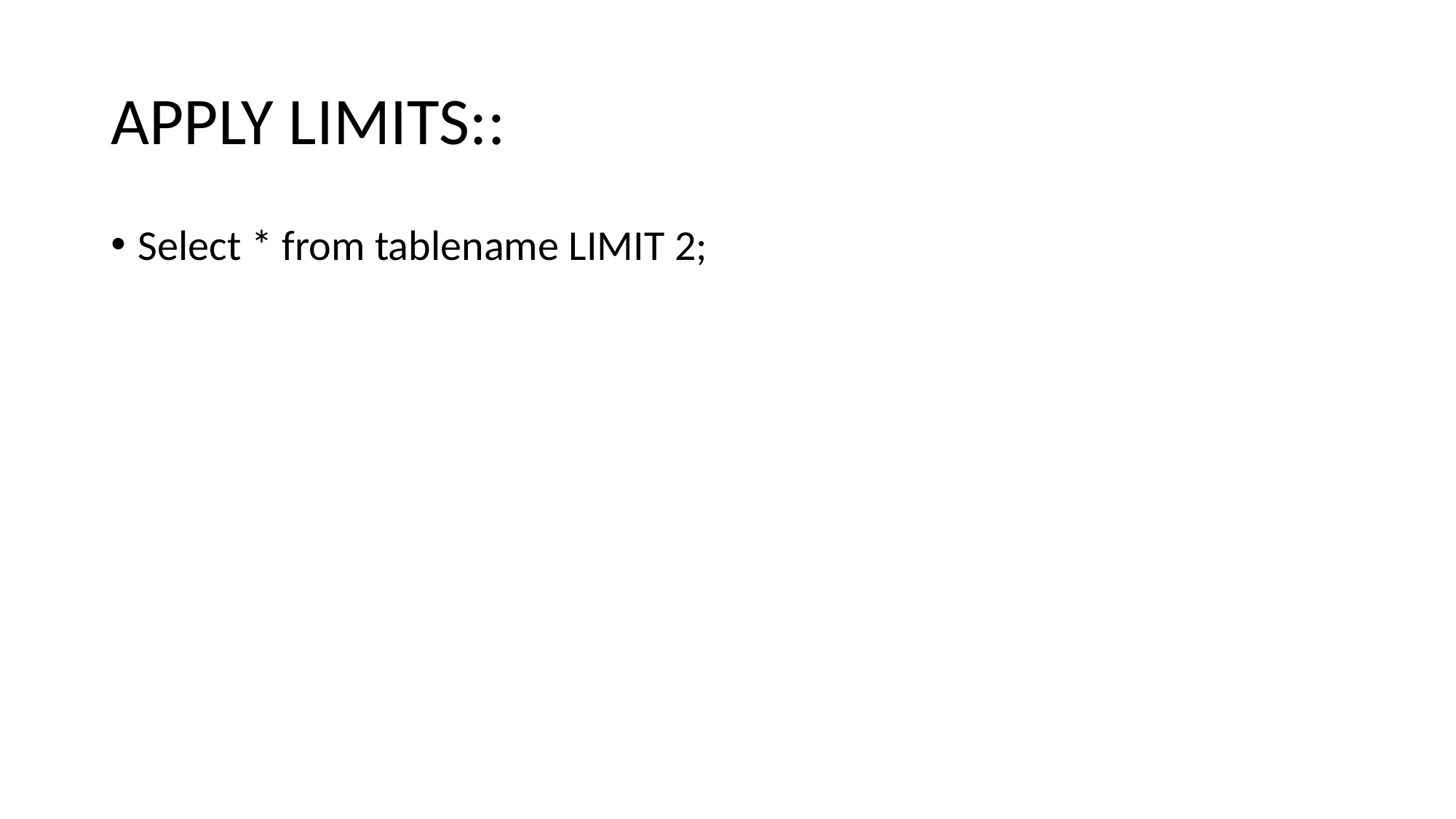

# APPLY LIMITS::
Select * from tablename LIMIT 2;